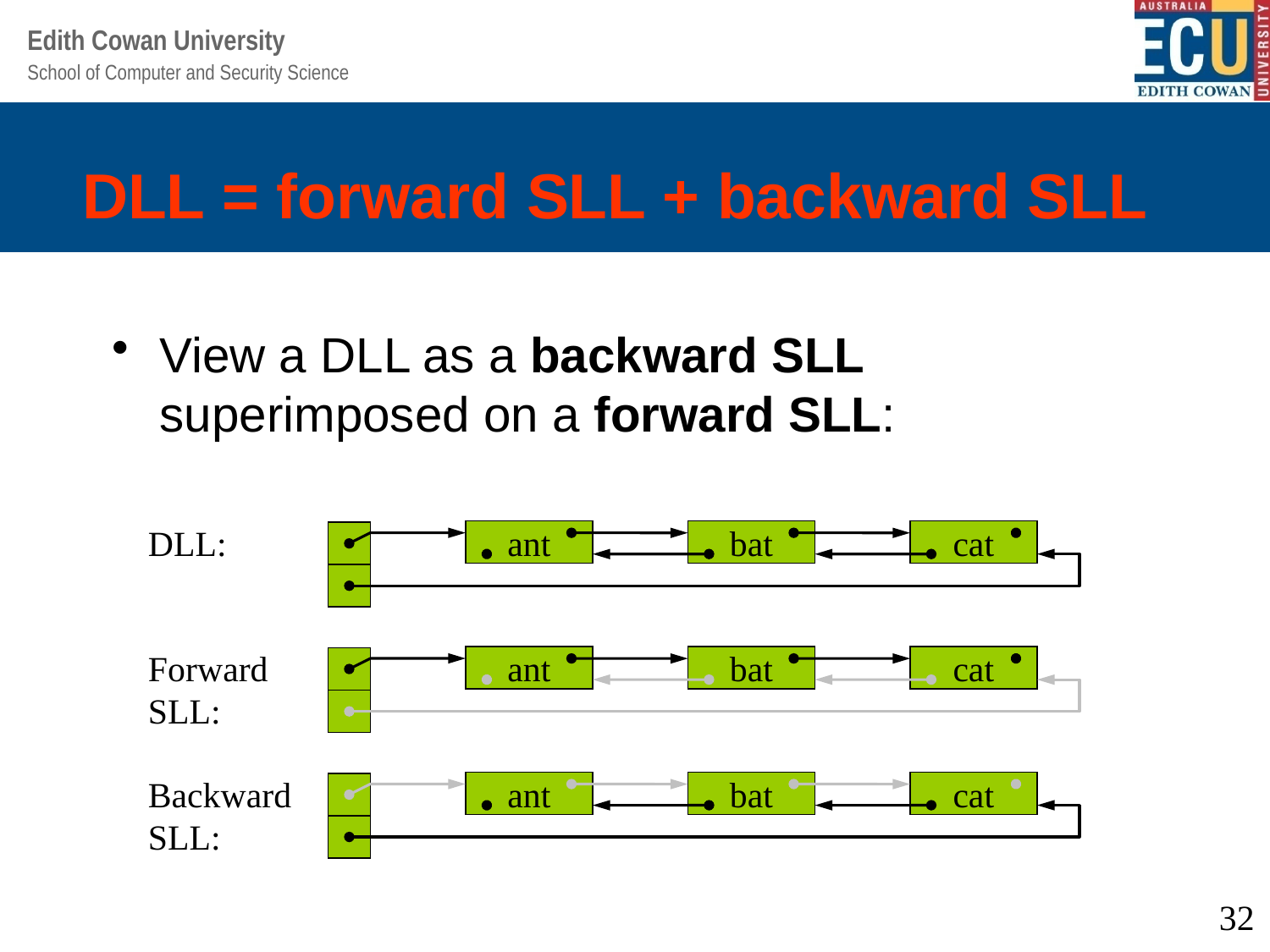

# DLL = forward SLL + backward SLL
View a DLL as a backward SLL superimposed on a forward SLL:
DLL:
ant
bat
cat

Forward SLL:
ant
bat
cat

Backward SLL:
ant
bat
cat

32